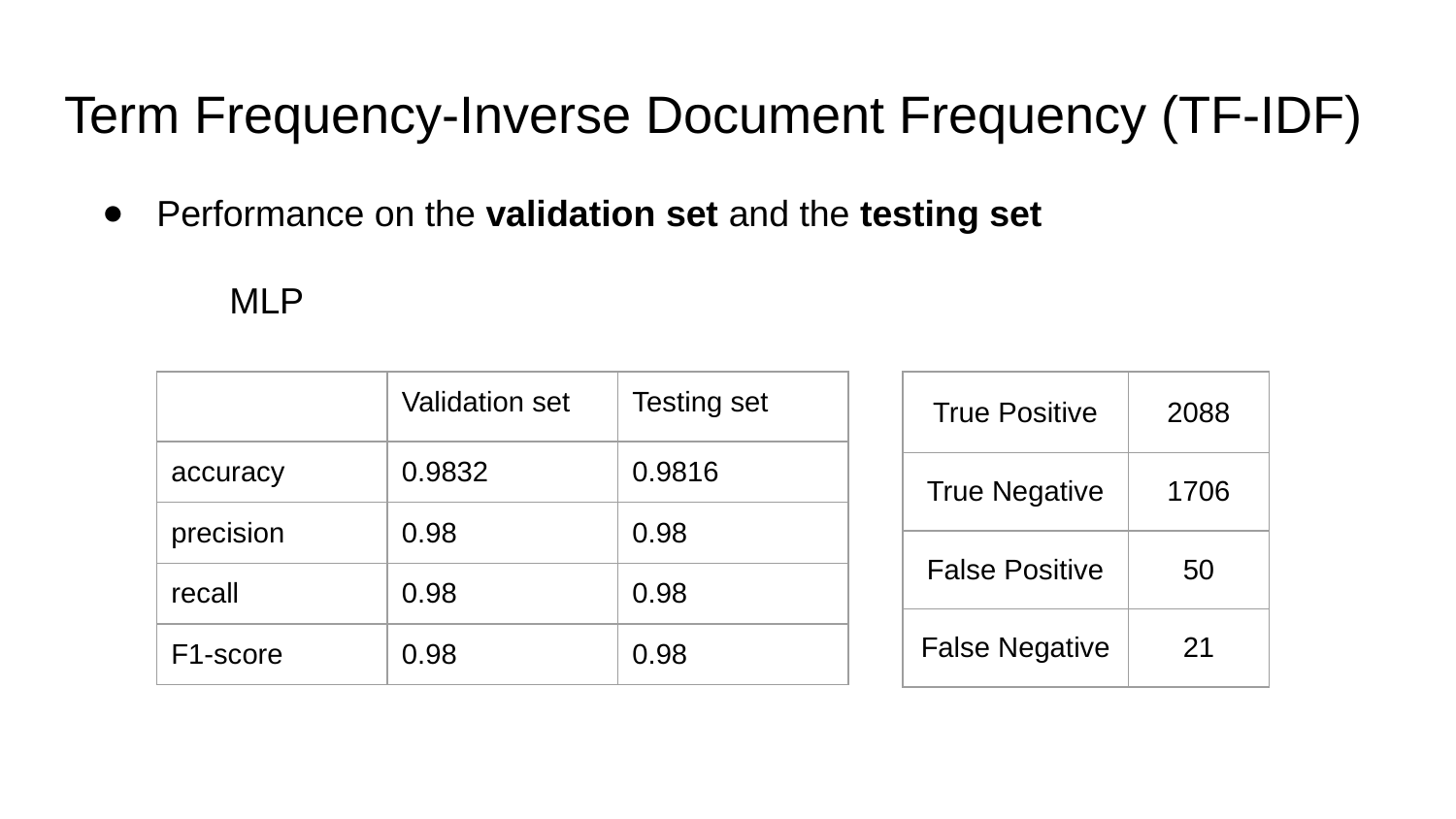

# Term Frequency-Inverse Document Frequency (TF-IDF)

Performance on the validation set and the testing set

	MLP

|  | Validation set | Testing set |
| --- | --- | --- |
| accuracy | 0.9832 | 0.9816 |
| precision | 0.98 | 0.98 |
| recall | 0.98 | 0.98 |
| F1-score | 0.98 | 0.98 |
| True Positive | 2088 |
| --- | --- |
| True Negative | 1706 |
| False Positive | 50 |
| False Negative | 21 |